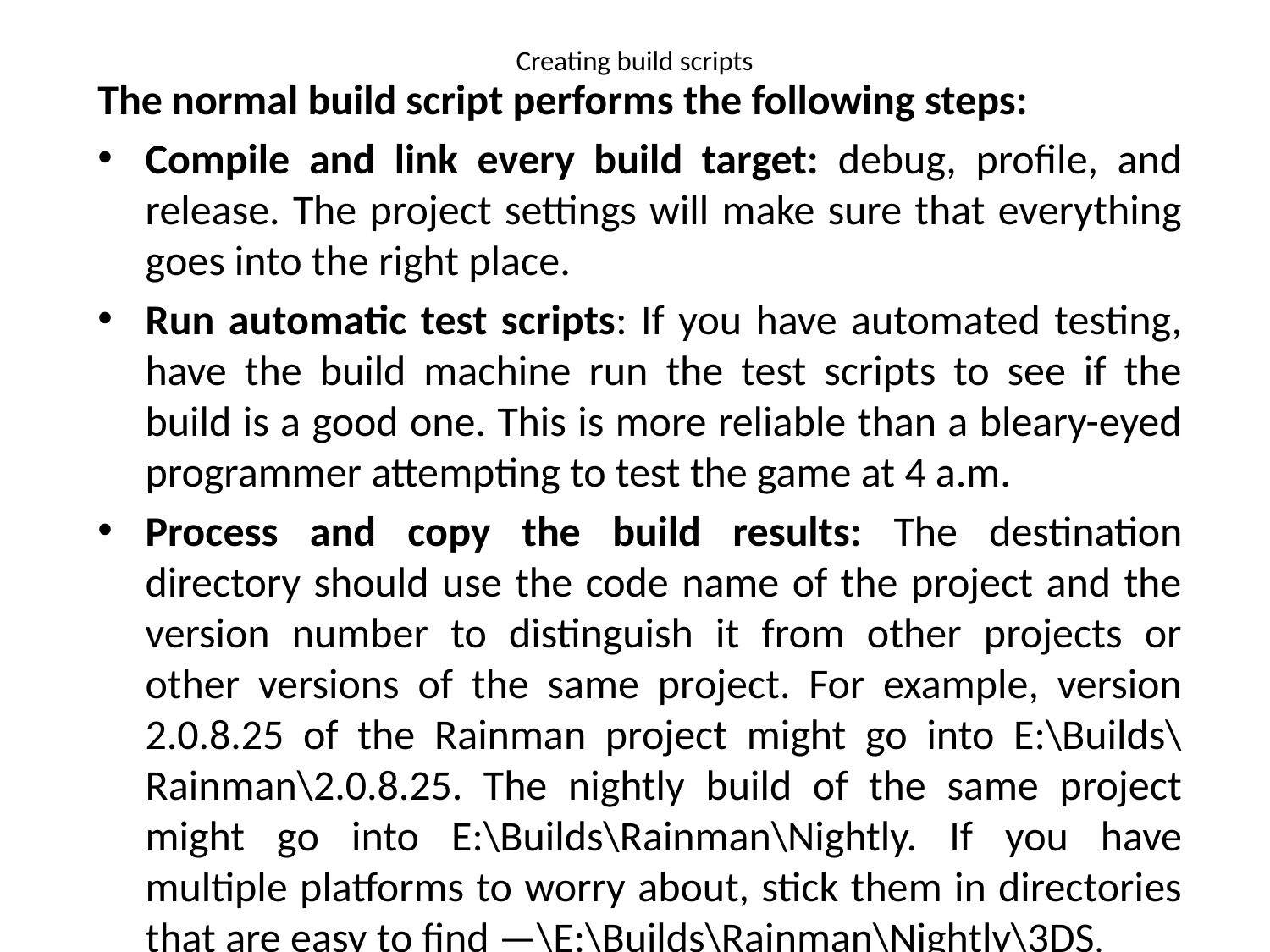

# Creating build scripts
The normal build script performs the following steps:
Compile and link every build target: debug, profile, and release. The project settings will make sure that everything goes into the right place.
Run automatic test scripts: If you have automated testing, have the build machine run the test scripts to see if the build is a good one. This is more reliable than a bleary-eyed programmer attempting to test the game at 4 a.m.
Process and copy the build results: The destination directory should use the code name of the project and the version number to distinguish it from other projects or other versions of the same project. For example, version 2.0.8.25 of the Rainman project might go into E:\Builds\Rainman\2.0.8.25. The nightly build of the same project might go into E:\Builds\Rainman\Nightly. If you have multiple platforms to worry about, stick them in directories that are easy to find —\E:\Builds\Rainman\Nightly\3DS.